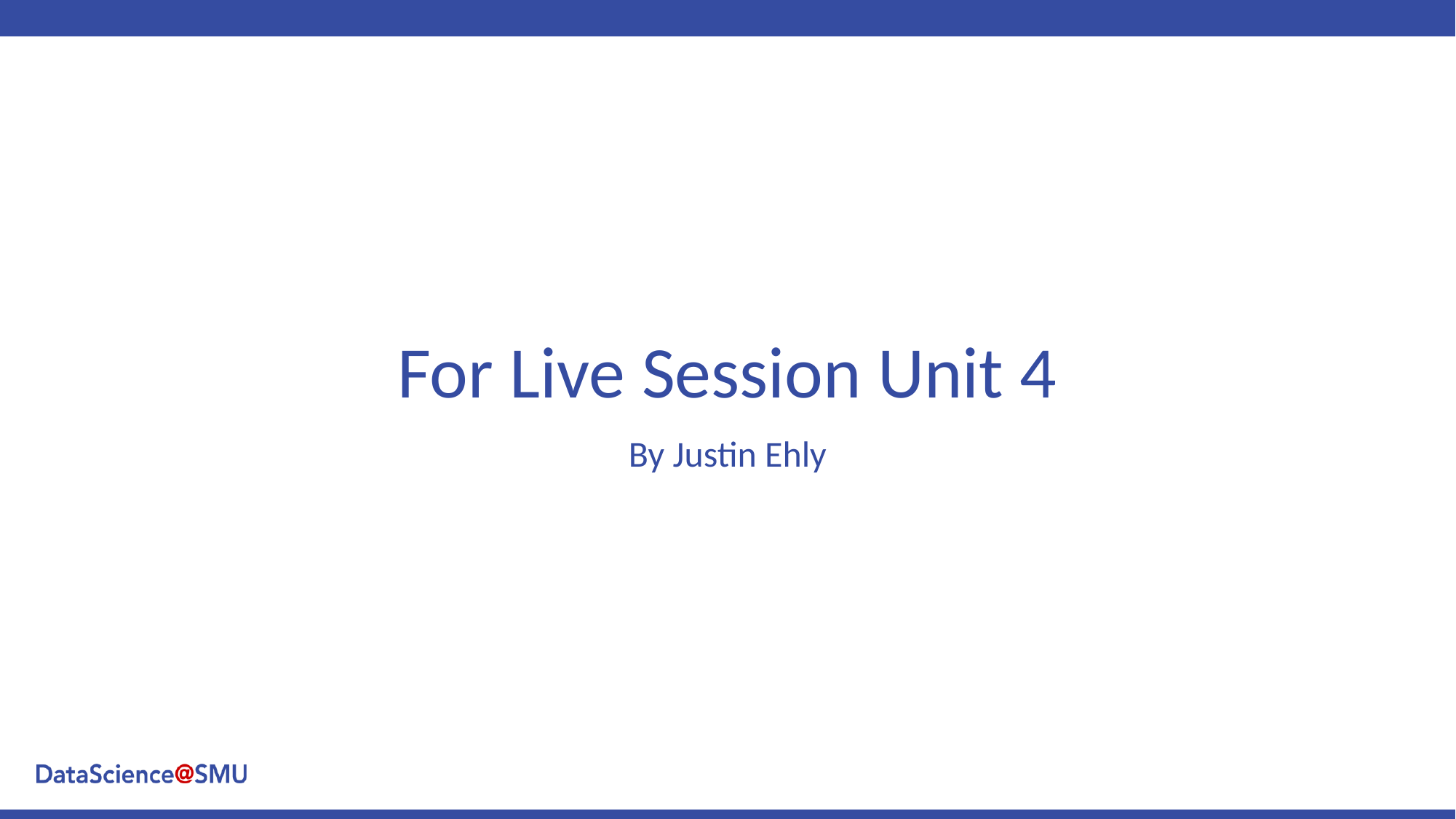

# For Live Session Unit 4
By Justin Ehly